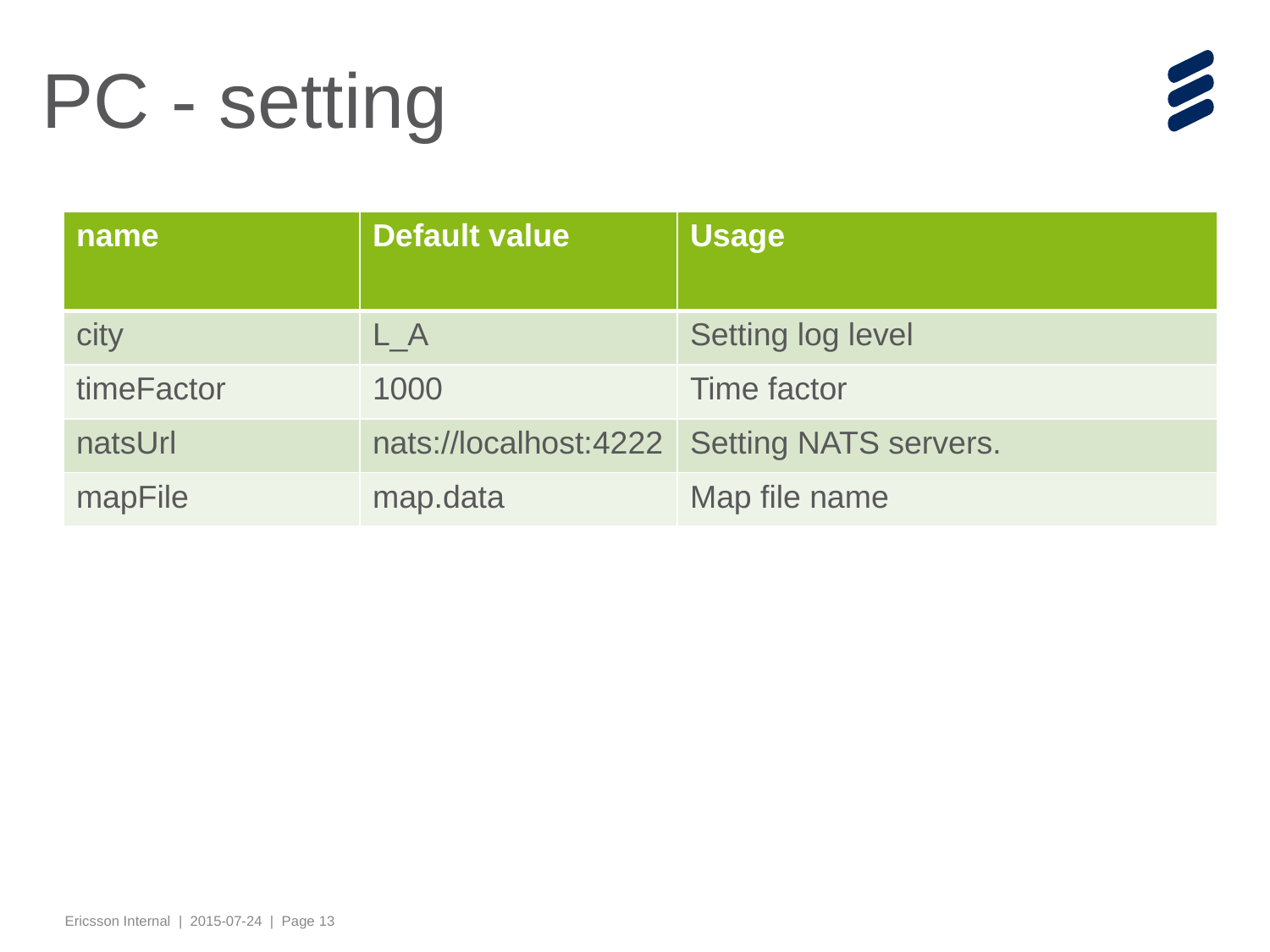

PC - setting
| name | Default value | Usage |
| --- | --- | --- |
| city | L\_A | Setting log level |
| timeFactor | 1000 | Time factor |
| natsUrl | nats://localhost:4222 | Setting NATS servers. |
| mapFile | map.data | Map file name |